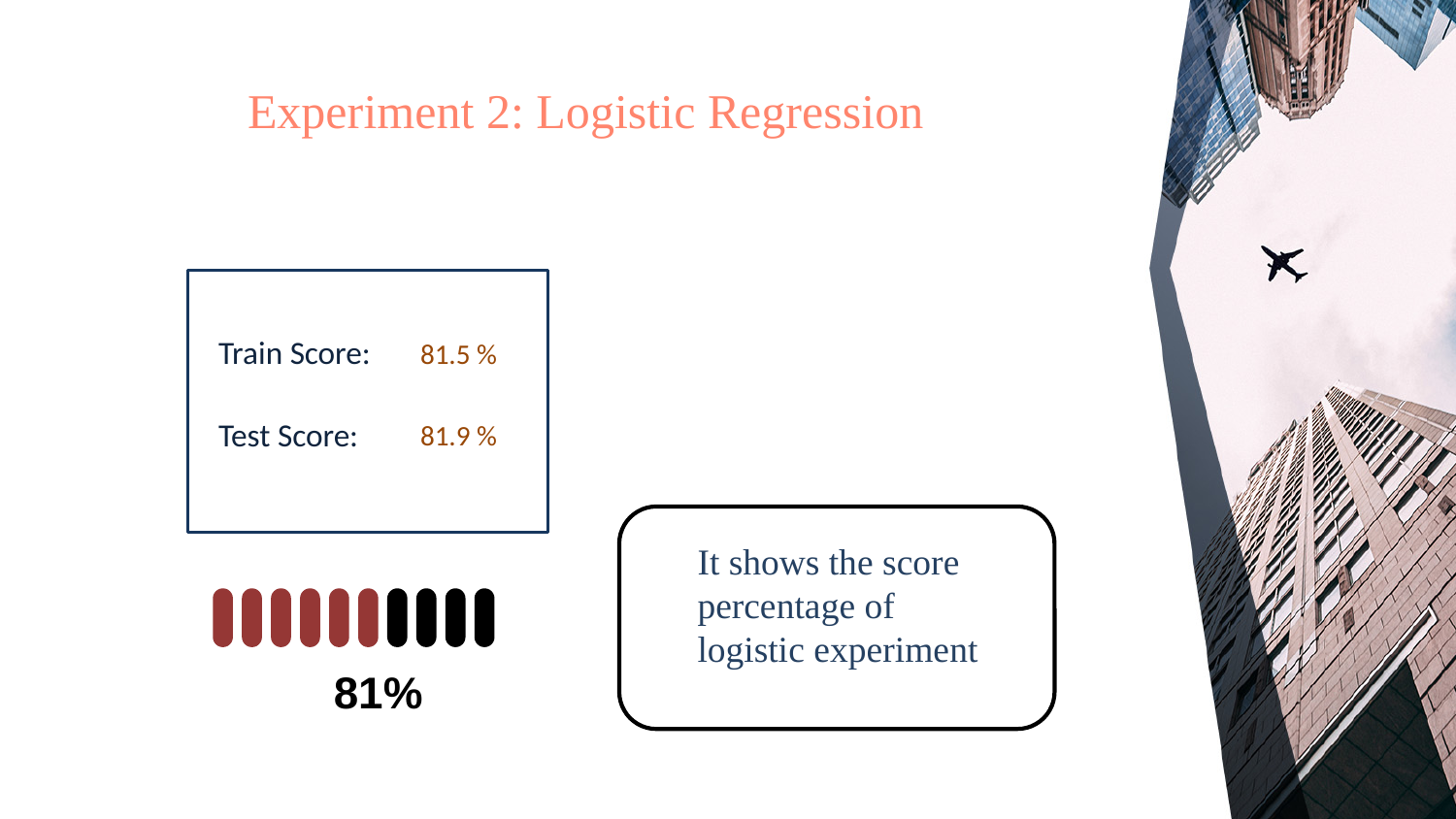

# Experiment 2: Logistic Regression

Train Score:
81.5 %
Test Score:
81.9 %

It shows the score percentage of logistic experiment

81%